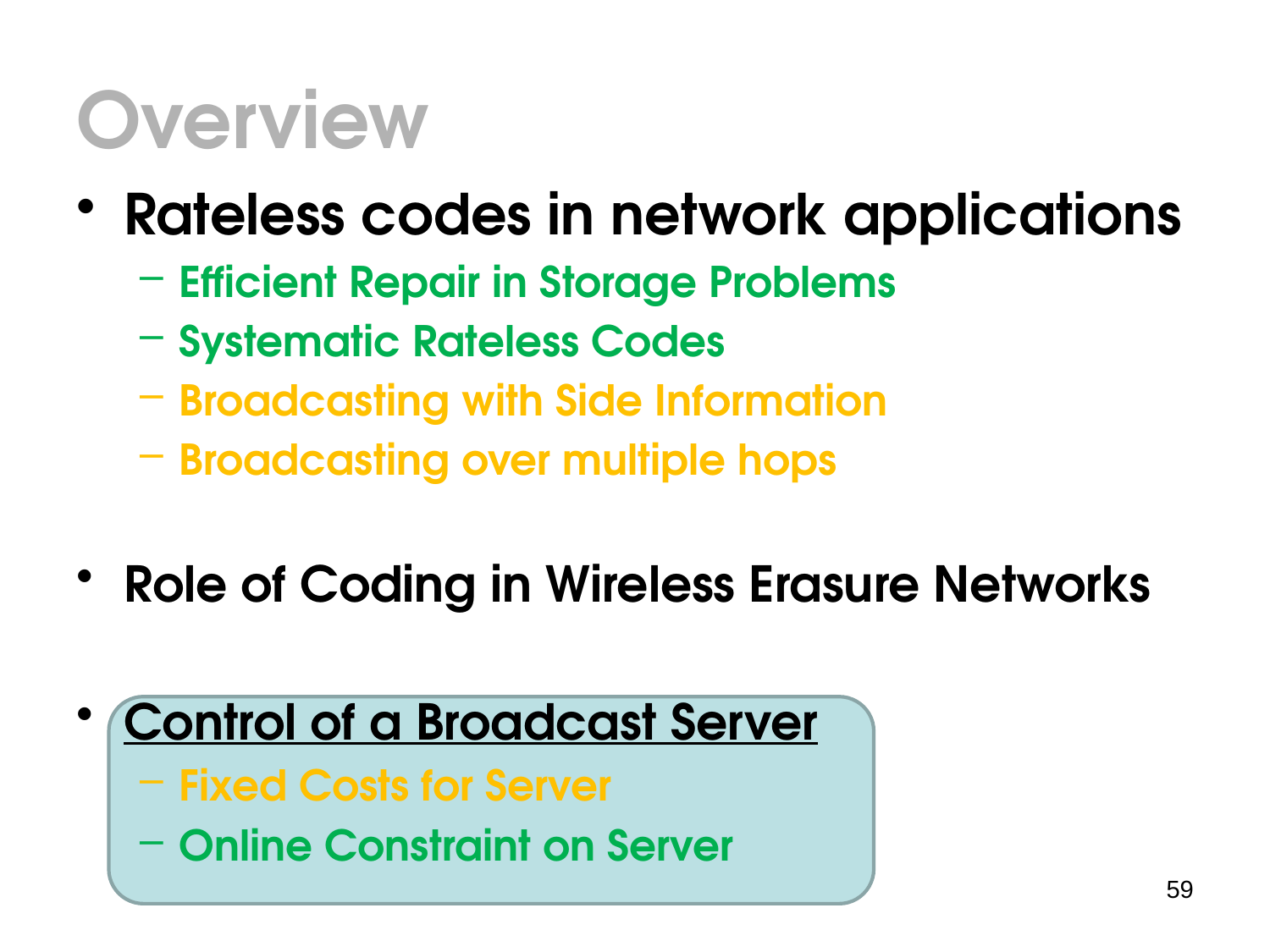

# Overview
Rateless codes in network applications
Efficient Repair in Storage Problems
Systematic Rateless Codes
Broadcasting with Side Information
Broadcasting over multiple hops

Role of Coding in Wireless Erasure Networks

Control of a Broadcast Server
Fixed Costs for Server
Online Constraint on Server

59